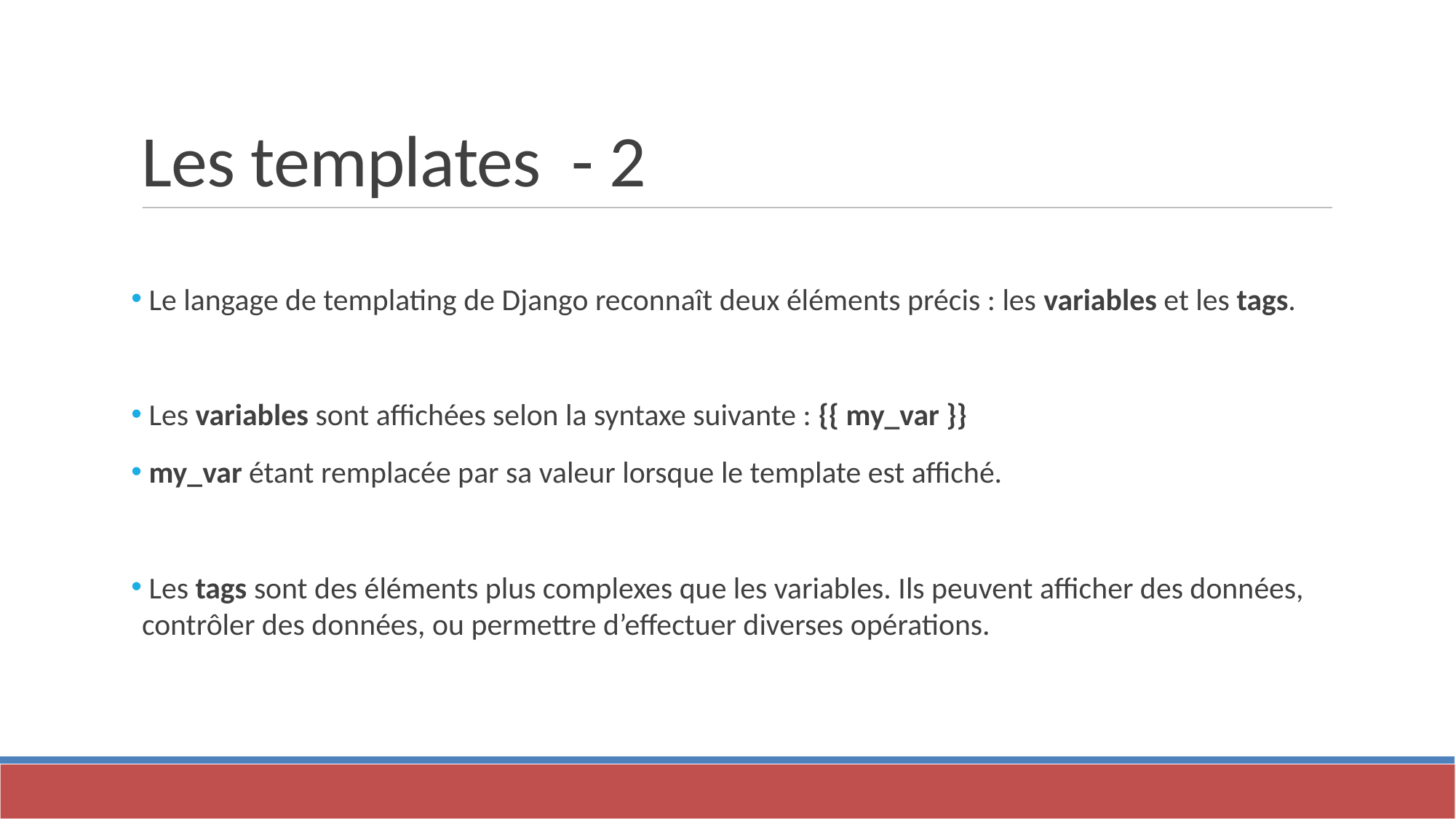

Les templates  - 2

 Le langage de templating de Django reconnaît deux éléments précis : les variables et les tags.

 Les variables sont affichées selon la syntaxe suivante : {{ my_var }}
 my_var étant remplacée par sa valeur lorsque le template est affiché.

 Les tags sont des éléments plus complexes que les variables. Ils peuvent afficher des données, contrôler des données, ou permettre d’effectuer diverses opérations.